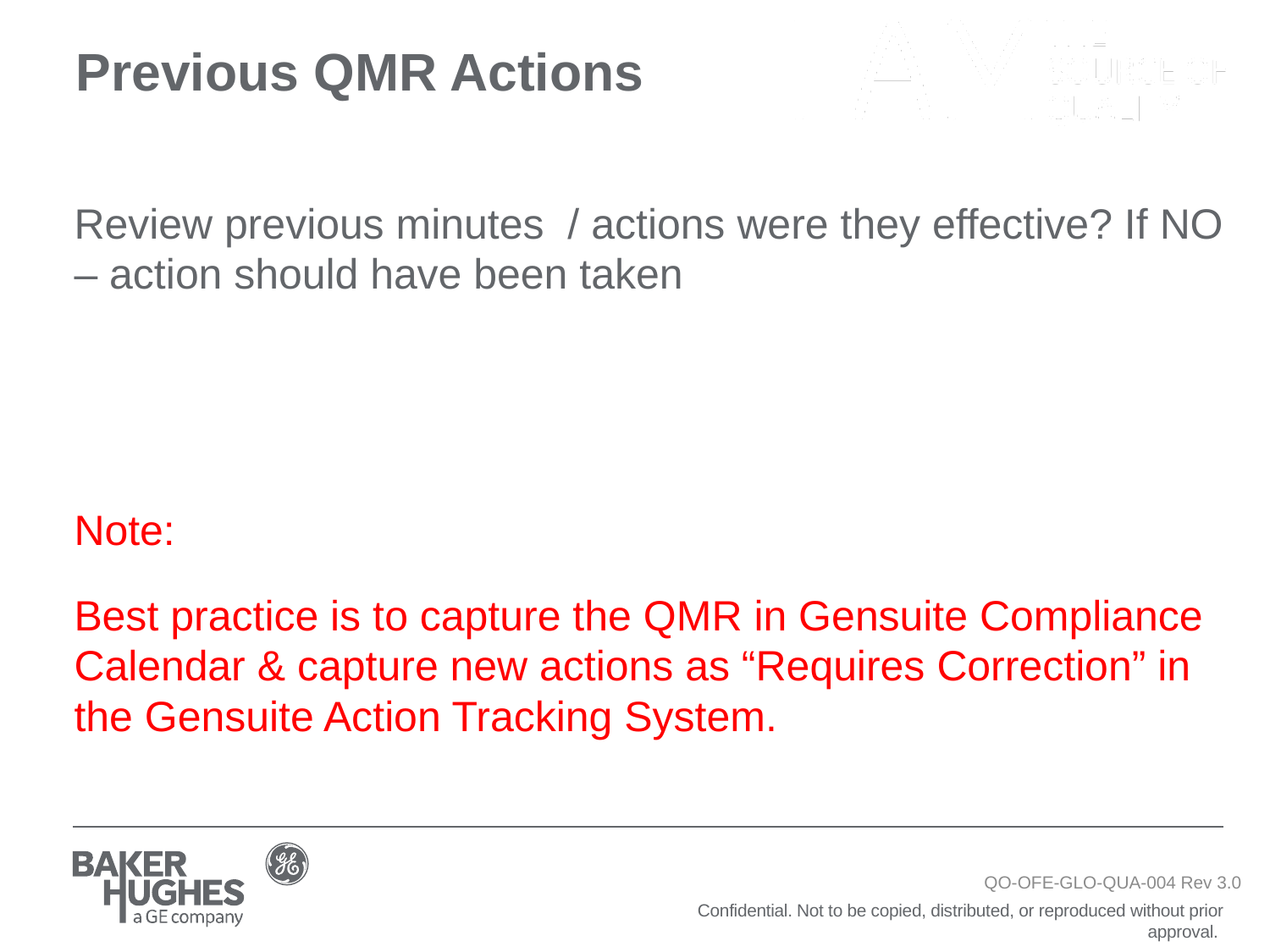

Previous QMR Actions
Review previous minutes  / actions were they effective? If NO – action should have been taken

Note:
Best practice is to capture the QMR in Gensuite Compliance Calendar & capture new actions as “Requires Correction” in the Gensuite Action Tracking System.
QO-OFE-GLO-QUA-004 Rev 3.0